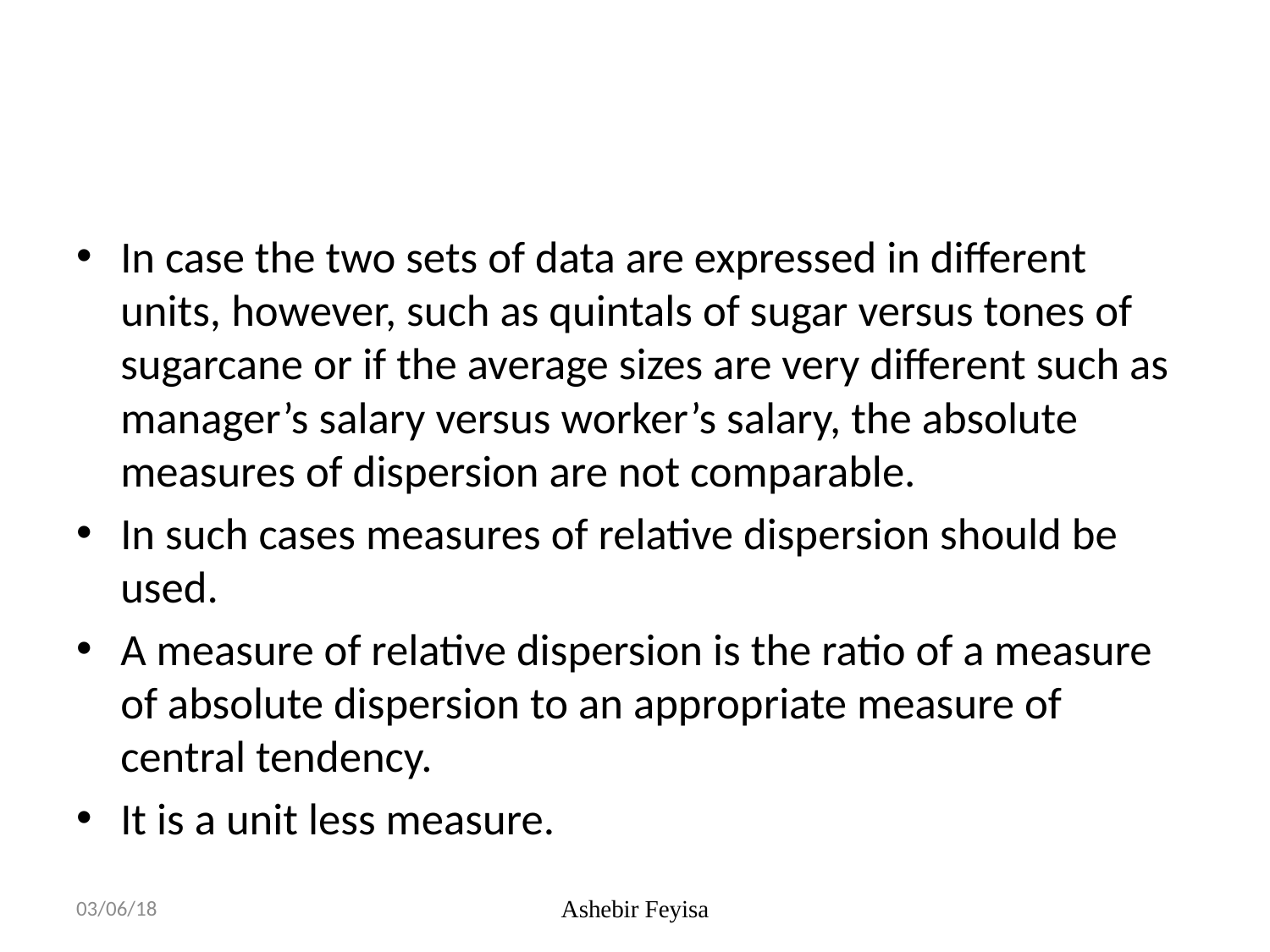

#
In case the two sets of data are expressed in different units, however, such as quintals of sugar versus tones of sugarcane or if the average sizes are very different such as manager’s salary versus worker’s salary, the absolute measures of dispersion are not comparable.
In such cases measures of relative dispersion should be used.
A measure of relative dispersion is the ratio of a measure of absolute dispersion to an appropriate measure of central tendency.
It is a unit less measure.

03/06/18
Ashebir Feyisa